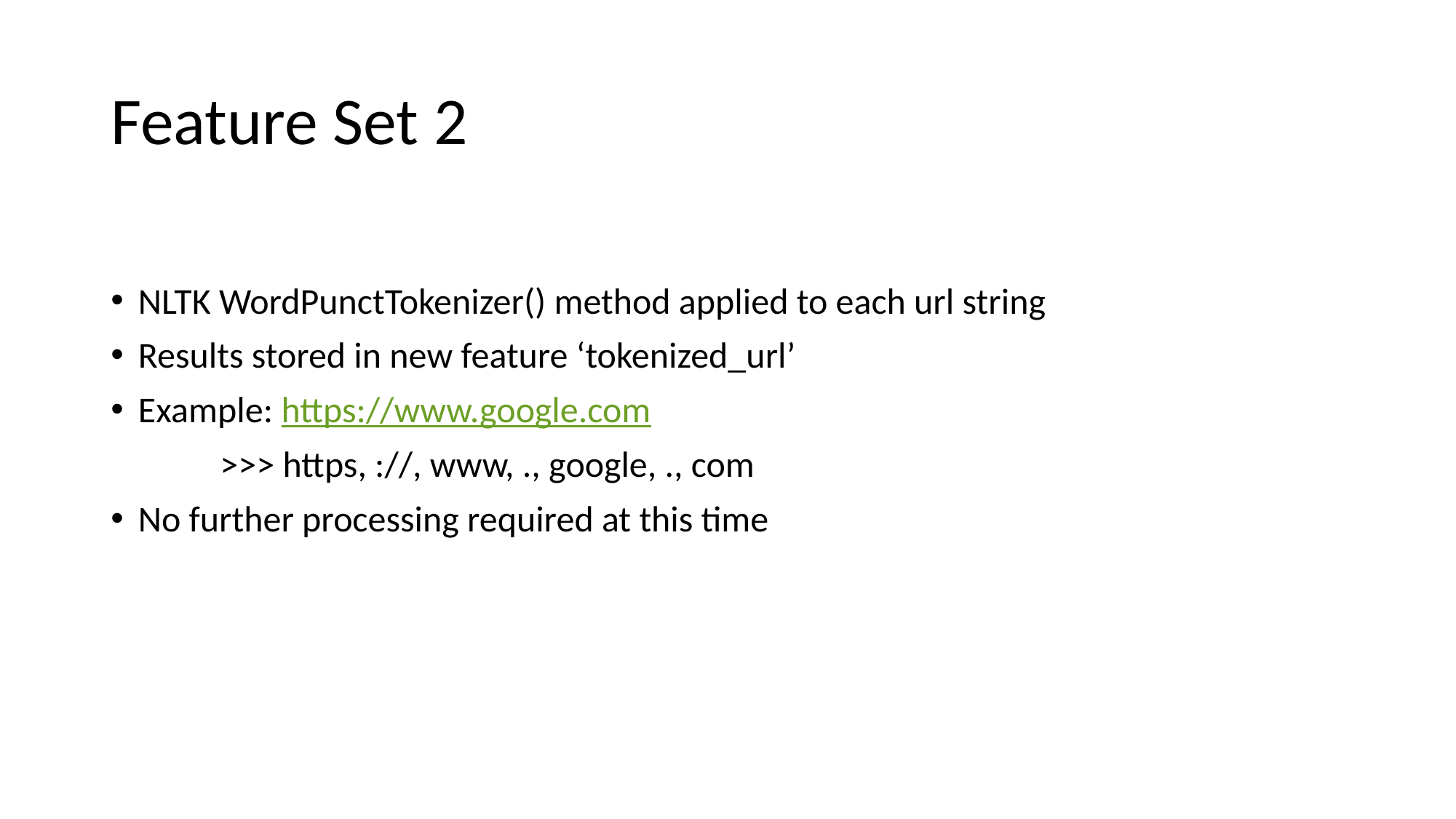

# Feature Set 2

NLTK WordPunctTokenizer() method applied to each url string
Results stored in new feature ‘tokenized_url’
Example: https://www.google.com
	>>> https, ://, www, ., google, ., com
No further processing required at this time